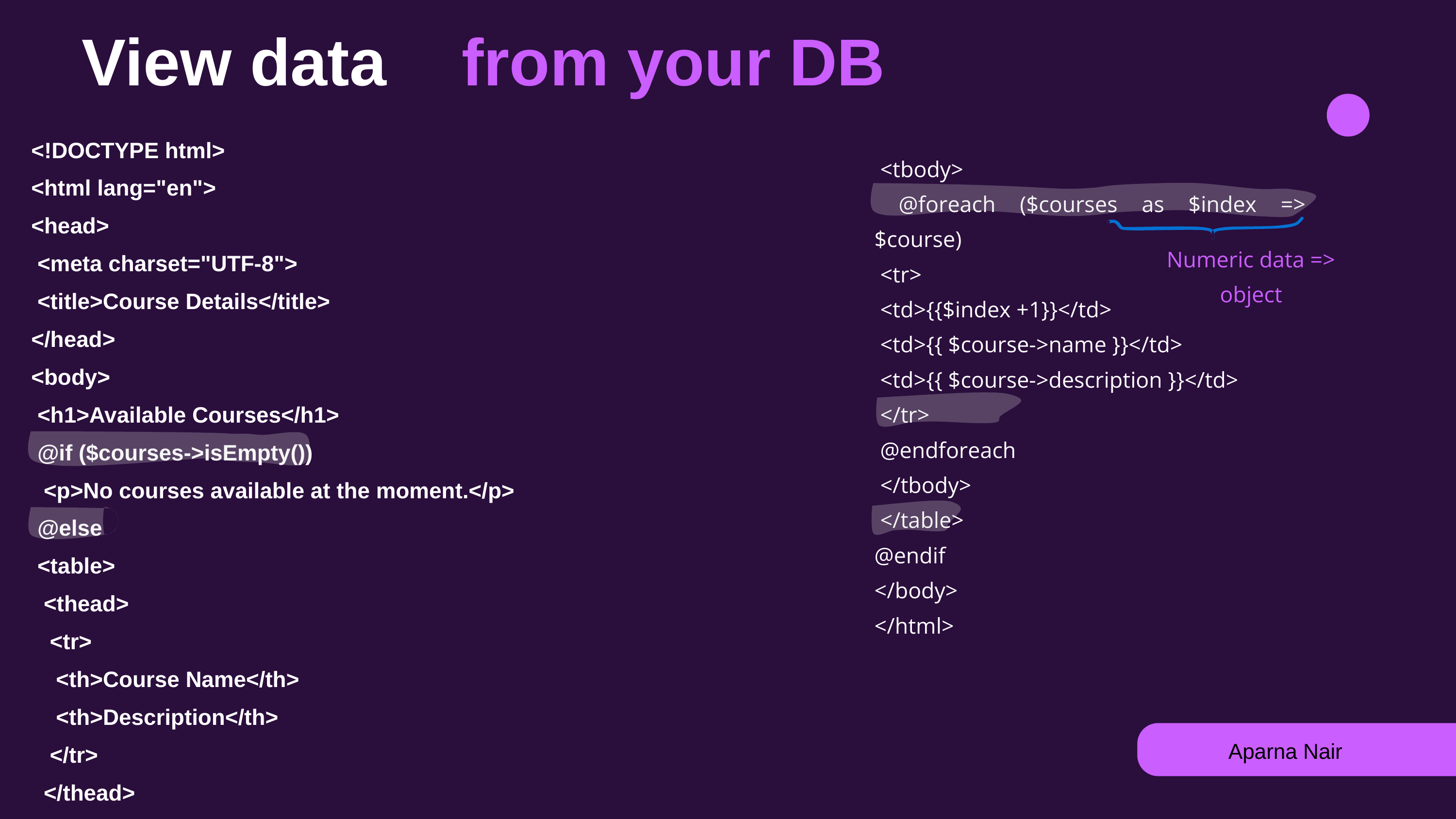

View data
from your DB

<!DOCTYPE html>
<html lang="en">
<head>
 <meta charset="UTF-8">
 <title>Course Details</title>
</head>
<body>
 <h1>Available Courses</h1>
 @if ($courses->isEmpty())
  <p>No courses available at the moment.</p>
 @else
 <table>
  <thead>
   <tr>
    <th>Course Name</th>
    <th>Description</th>
   </tr>
  </thead>

 <tbody>
 @foreach ($courses as $index => $course)
 <tr>
 <td>{{$index +1}}</td>
 <td>{{ $course->name }}</td>
 <td>{{ $course->description }}</td>
 </tr>
 @endforeach
 </tbody>
 </table>
@endif
</body>
</html>

Numeric data => object

Aparna Nair